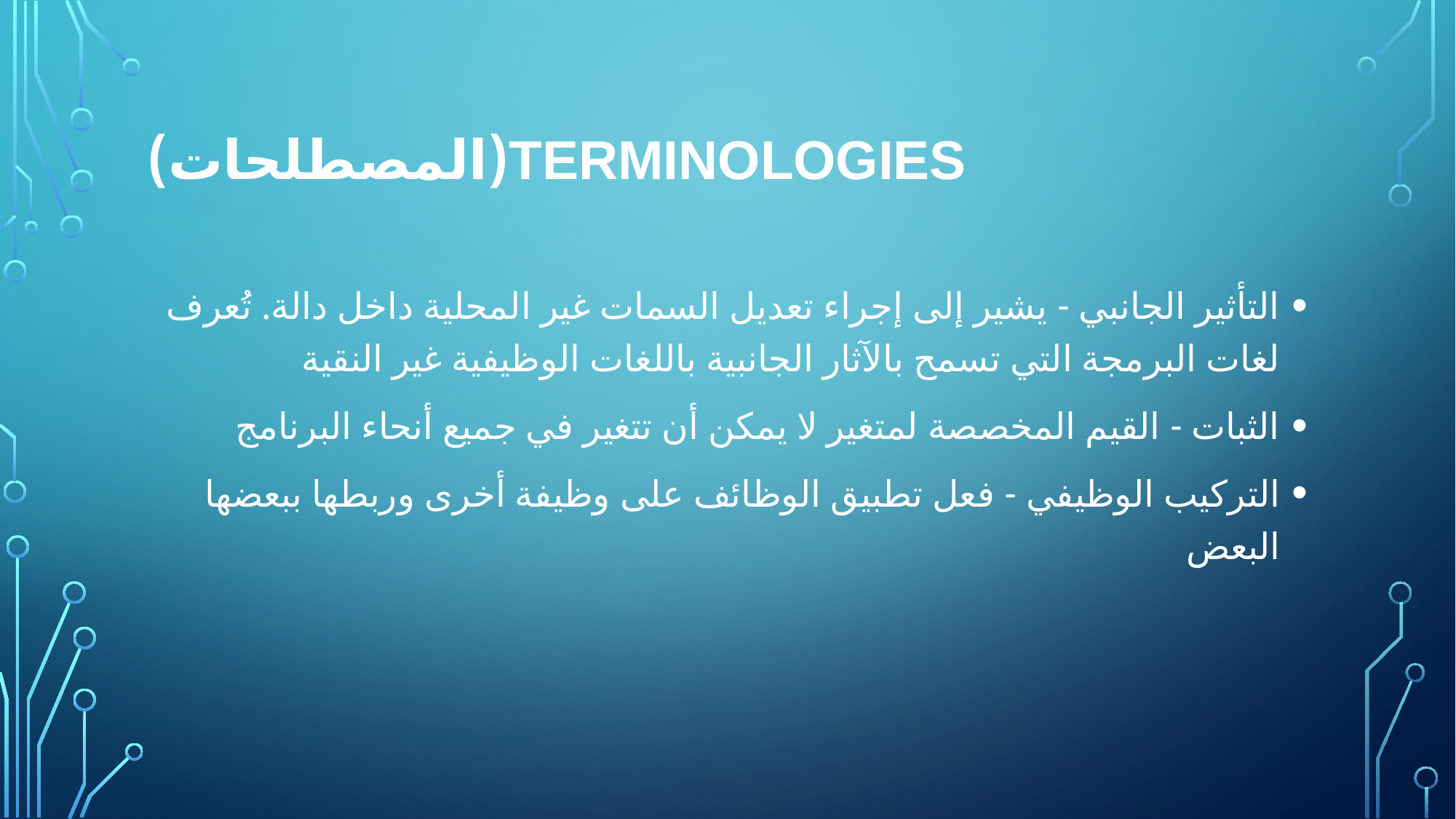

# Terminologies(المصطلحات)
التأثير الجانبي - يشير إلى إجراء تعديل السمات غير المحلية داخل دالة. تُعرف لغات البرمجة التي تسمح بالآثار الجانبية باللغات الوظيفية غير النقية
الثبات - القيم المخصصة لمتغير لا يمكن أن تتغير في جميع أنحاء البرنامج
التركيب الوظيفي - فعل تطبيق الوظائف على وظيفة أخرى وربطها ببعضها البعض